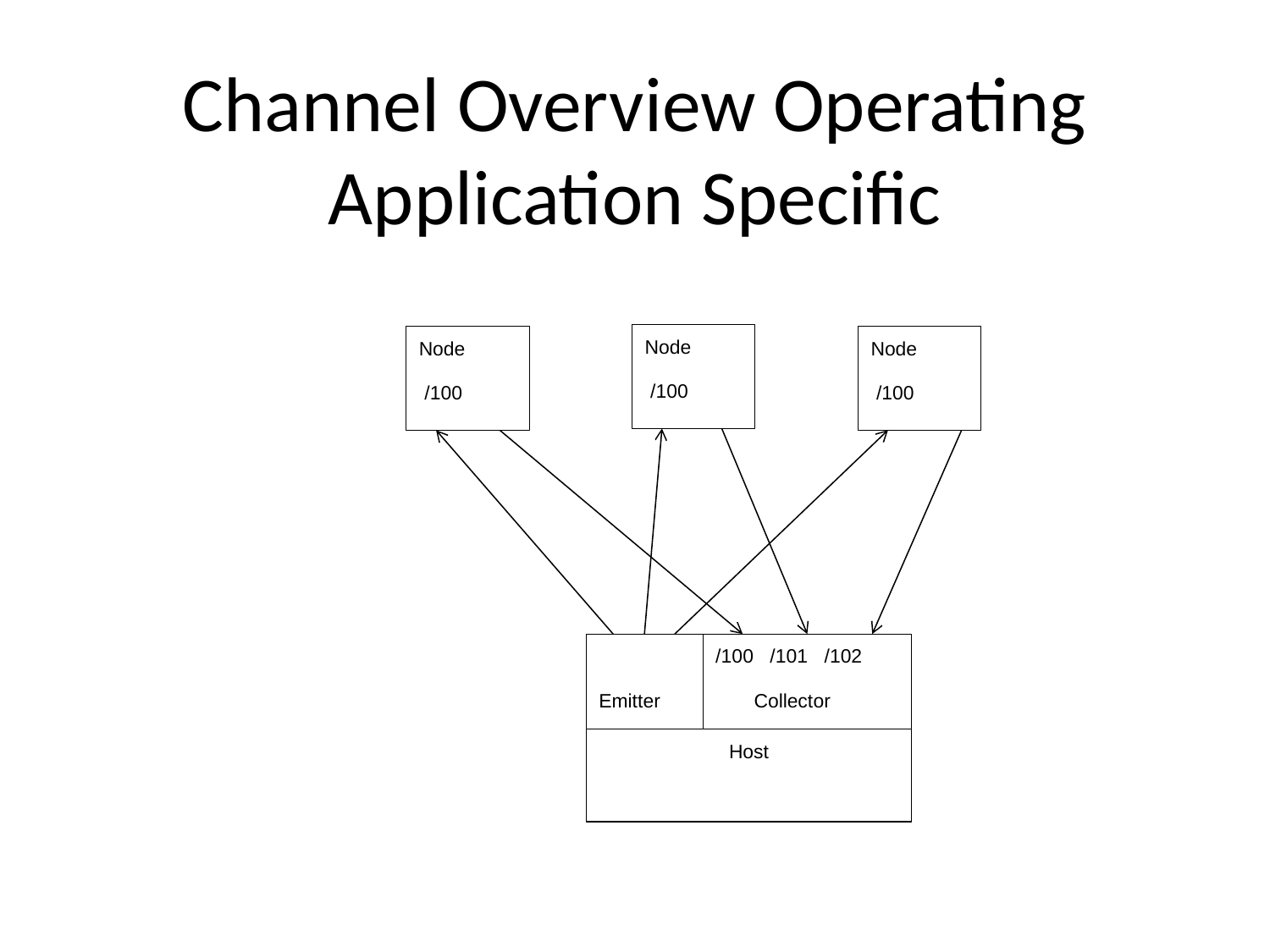

# Channel Overview Operating Application Specific

Node
 /100
Node
 /100
Node
 /100

Emitter
/100   /101   /102
       Collector
Host